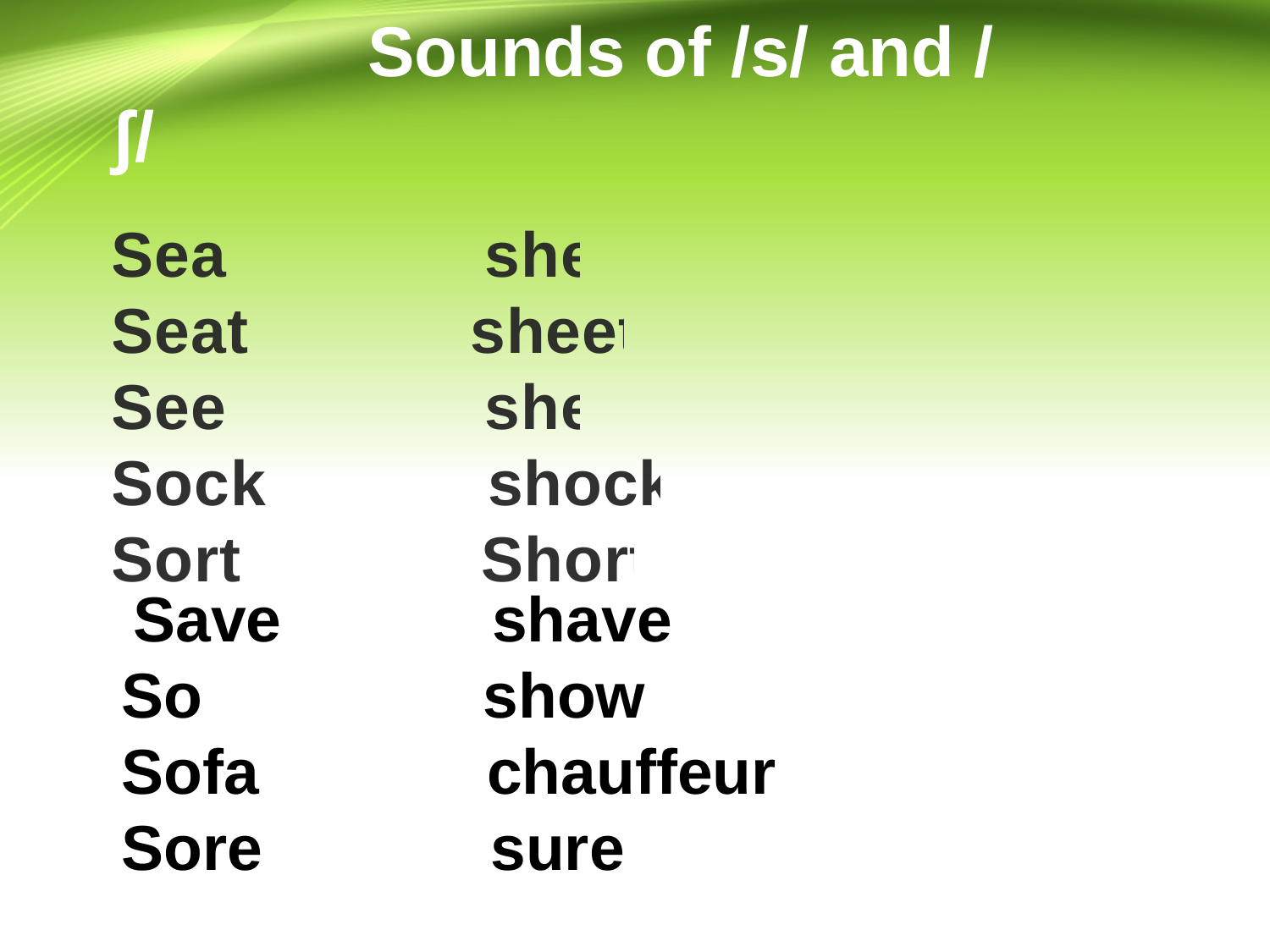

Sounds of /s/ and / ʃ/

Sea              she
Seat            sheet
See              she
Sock            shock
Sort             Short

 Save            shave
So                show
Sofa             chauffeur
Sore             sure